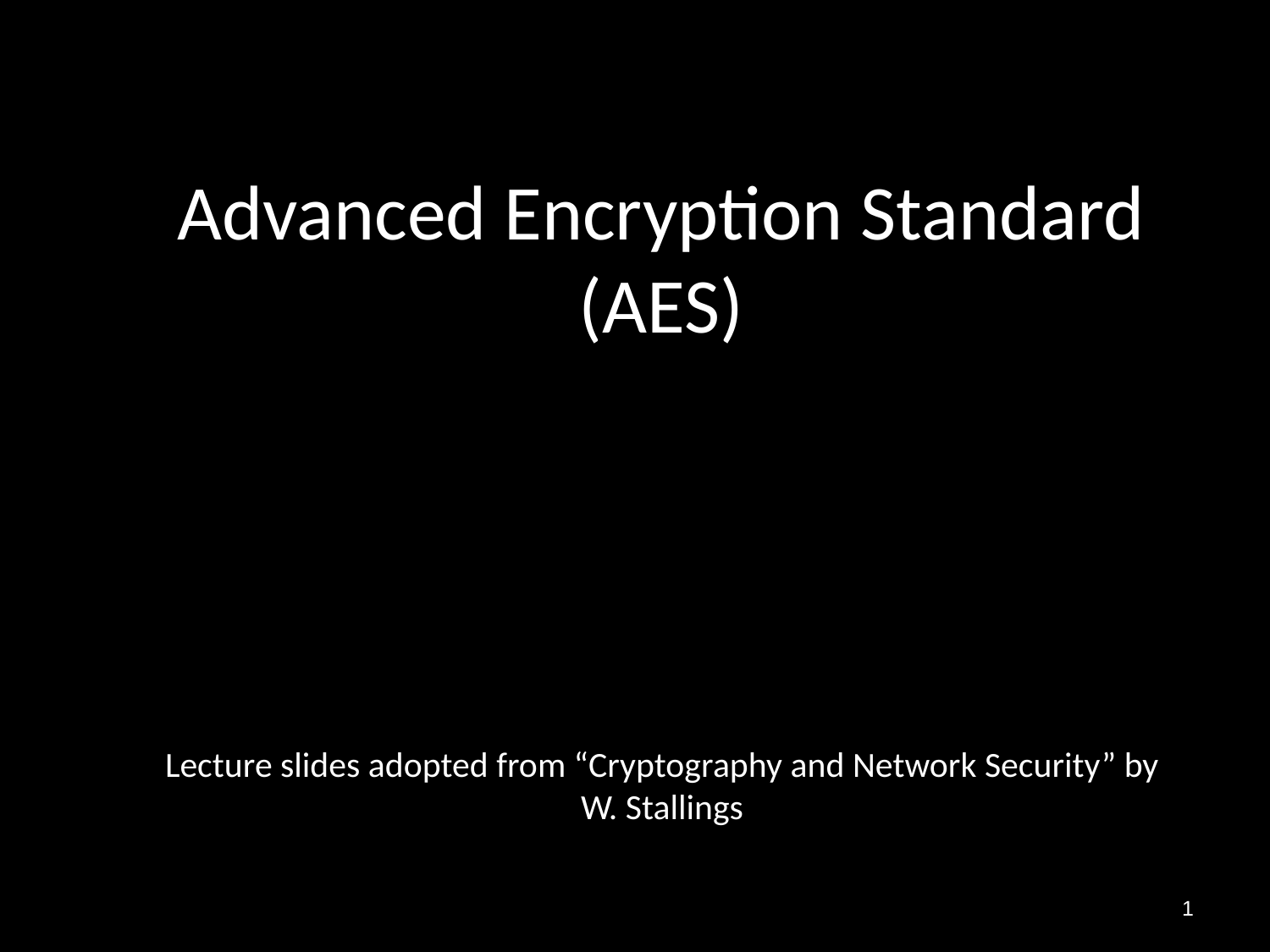

# Advanced Encryption Standard (AES)

Lecture slides adopted from “Cryptography and Network Security” by W. Stallings
1